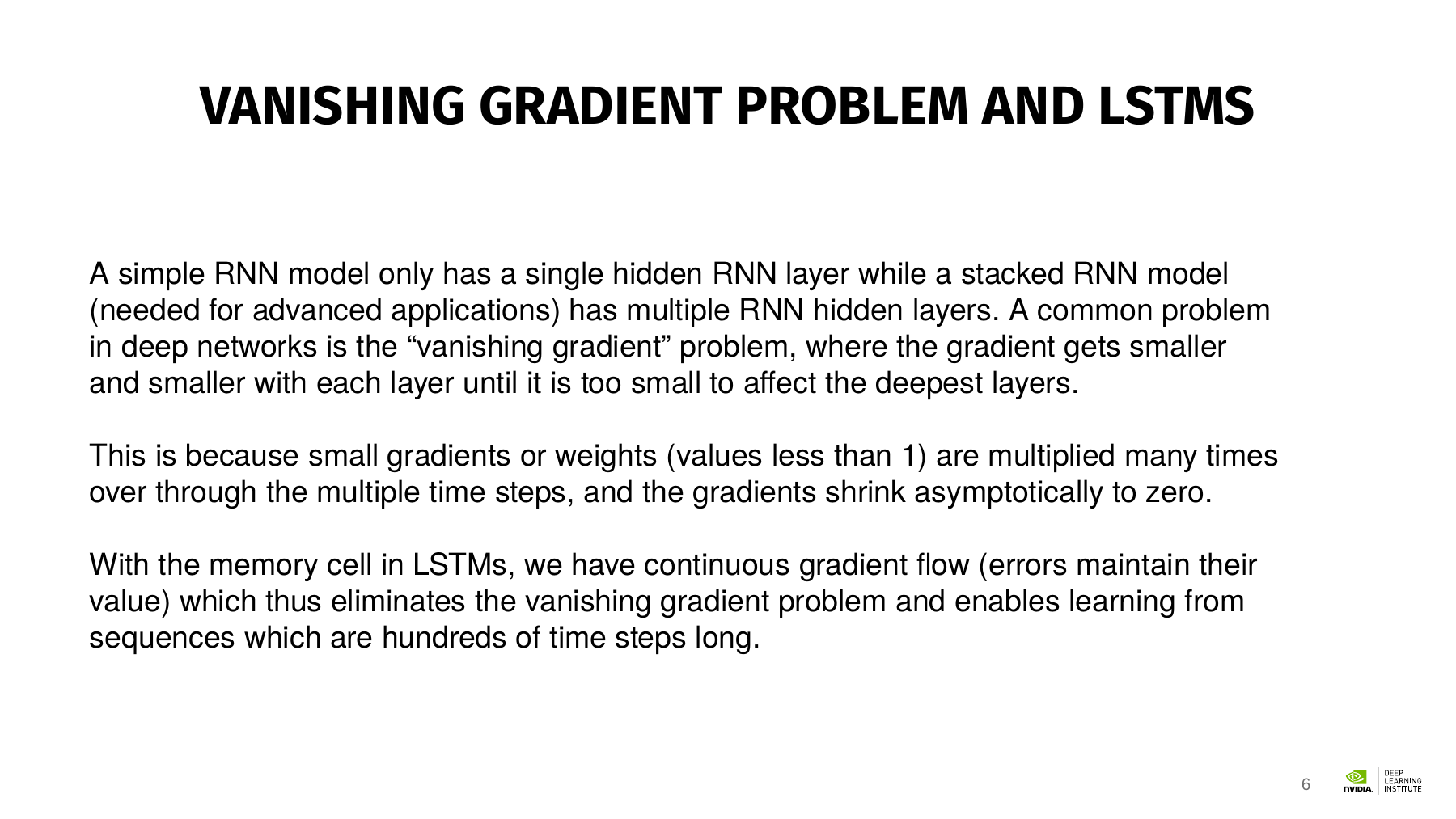

# Vanishing Gradient Problem and LSTMs
A simple RNN model only has a single hidden RNN layer while a stacked RNN model (needed for advanced applications) has multiple RNN hidden layers. A common problem in deep networks is the “vanishing gradient” problem, where the gradient gets smaller and smaller with each layer until it is too small to affect the deepest layers.

This is because small gradients or weights (values less than 1) are multiplied many times over through the multiple time steps, and the gradients shrink asymptotically to zero.

With the memory cell in LSTMs, we have continuous gradient flow (errors maintain their value) which thus eliminates the vanishing gradient problem and enables learning from sequences which are hundreds of time steps long.
6